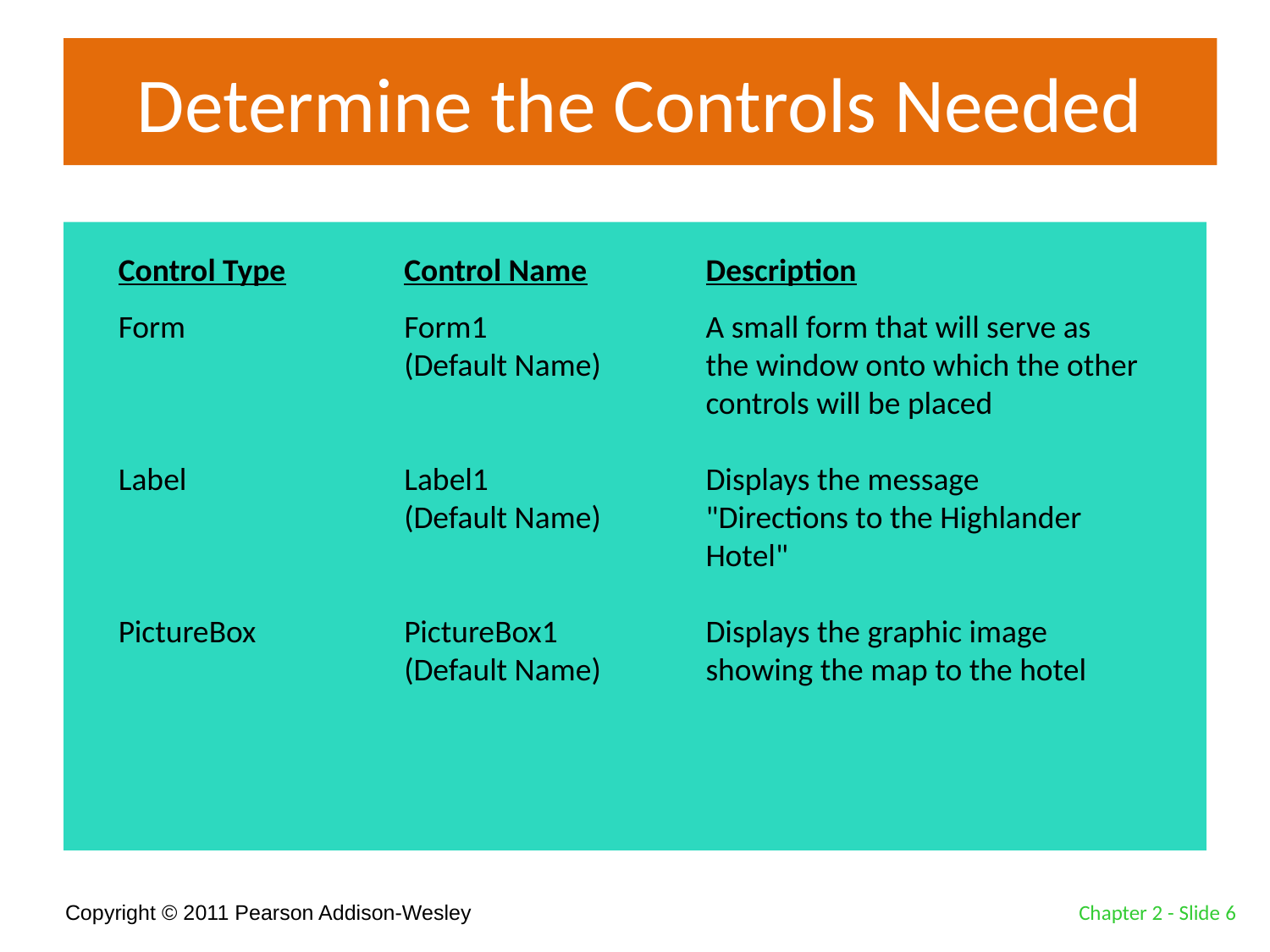

# Determine the Controls Needed

Control Type	Control Name	Description
Form	Form1	A small form that will serve as
	(Default Name)	the window onto which the other 		controls will be placed
Label	Label1	Displays the message
	(Default Name)	"Directions to the Highlander 			Hotel"
PictureBox	PictureBox1	Displays the graphic image
	(Default Name)	showing the map to the hotel
Chapter 2 - Slide 6